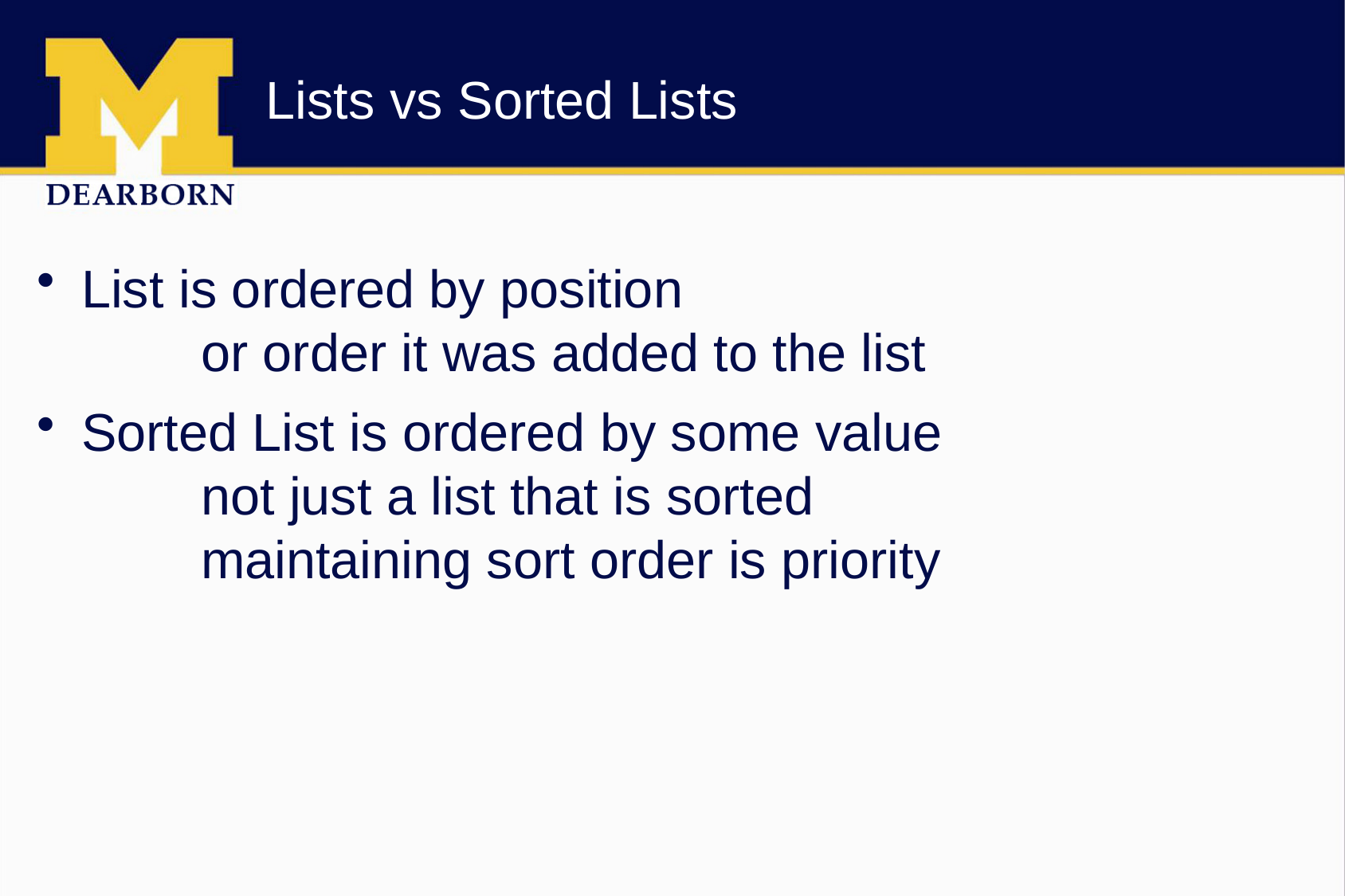

# Lists vs Sorted Lists
List is ordered by position
	or order it was added to the list
Sorted List is ordered by some value
	not just a list that is sorted
	maintaining sort order is priority